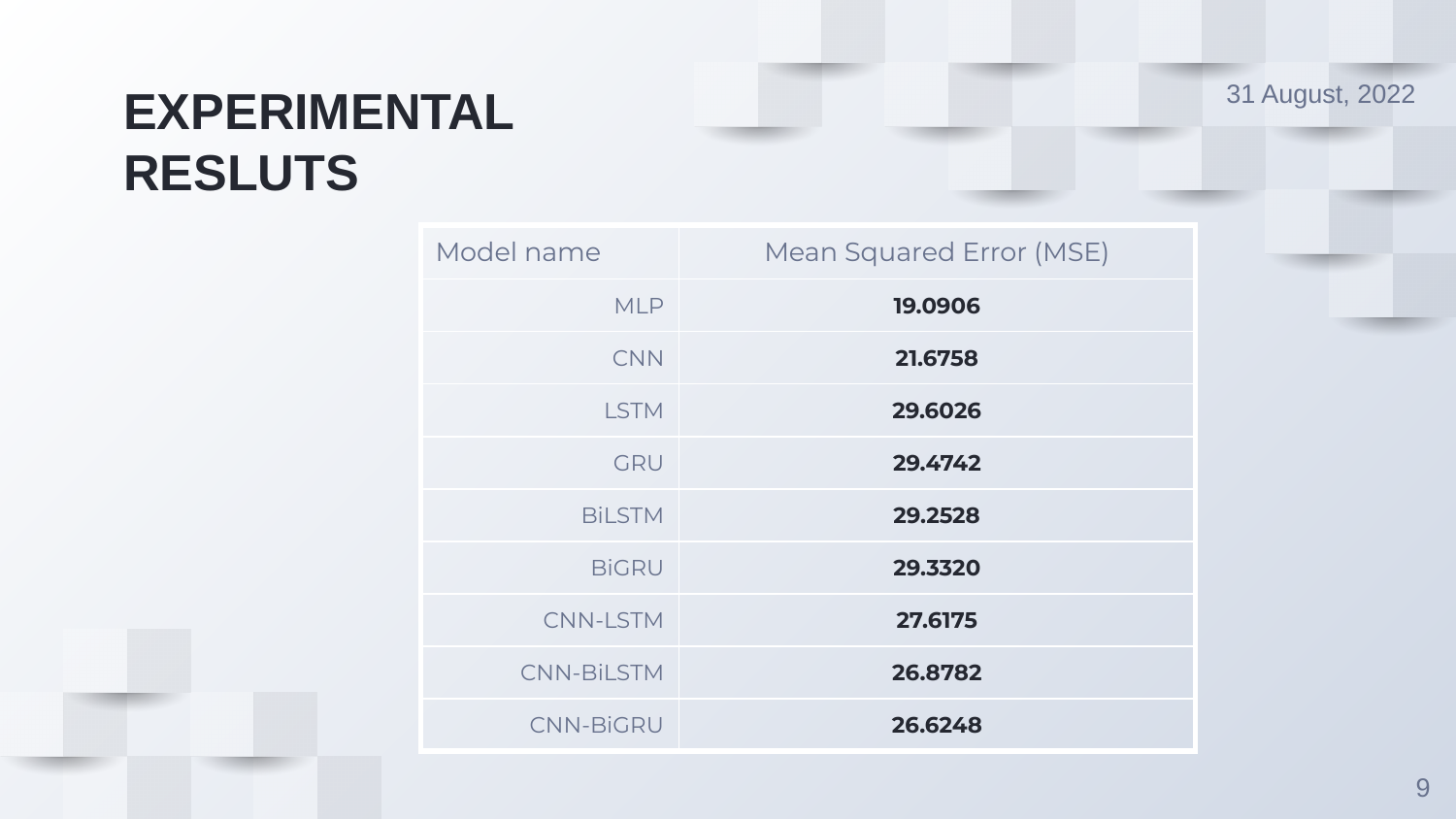

31 August, 2022
# EXPERIMENTAL RESLUTS
| Model name | Mean Squared Error (MSE) |
| --- | --- |
| MLP | 19.0906 |
| CNN | 21.6758 |
| LSTM | 29.6026 |
| GRU | 29.4742 |
| BiLSTM | 29.2528 |
| BiGRU | 29.3320 |
| CNN-LSTM | 27.6175 |
| CNN-BiLSTM | 26.8782 |
| CNN-BiGRU | 26.6248 |
9